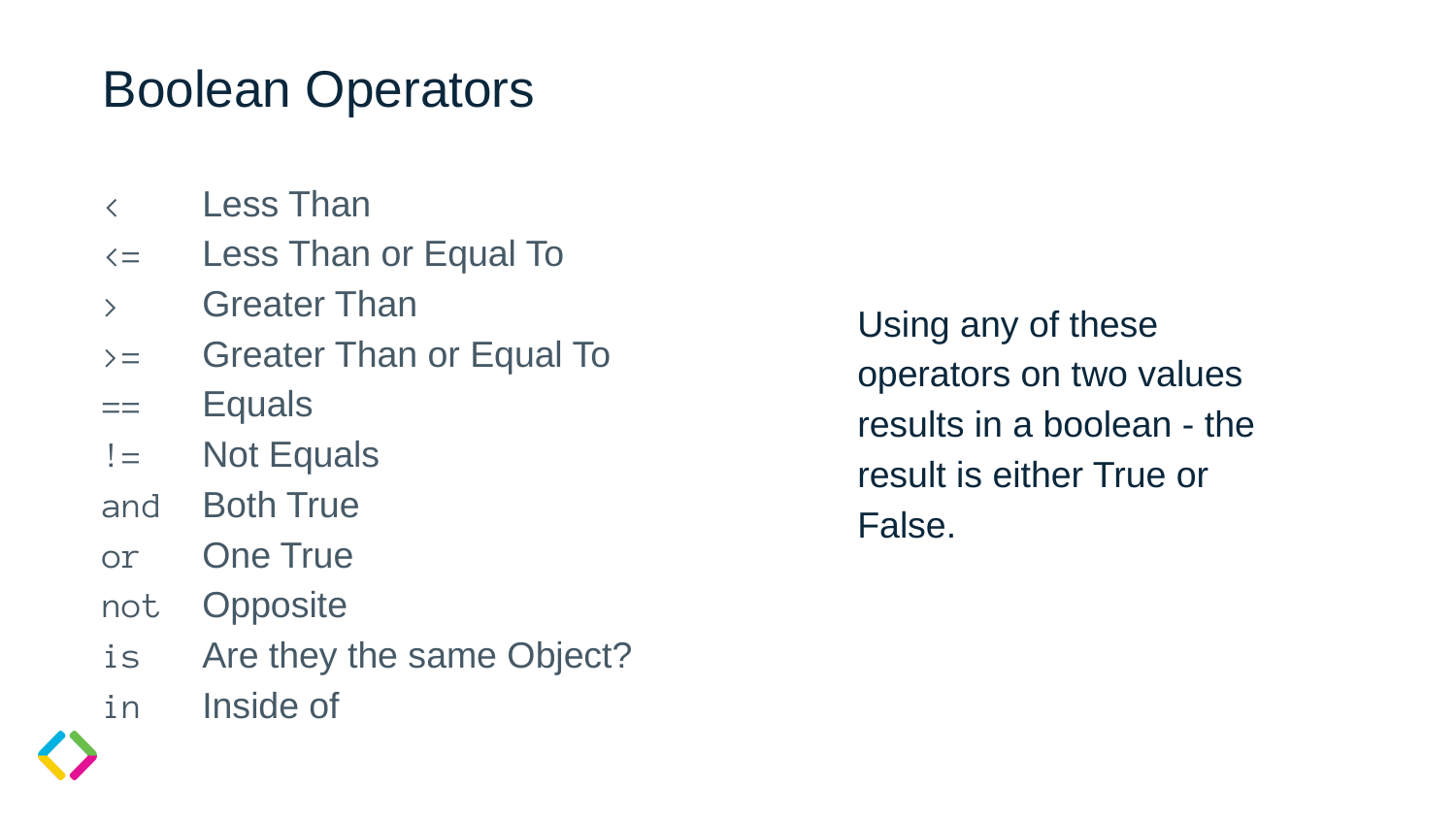

# Boolean Operators
<    Less Than
<=   Less Than or Equal To
>    Greater Than
>=   Greater Than or Equal To
==   Equals
!=   Not Equals
and  Both True
or   One True
not  Opposite
is   Are they the same Object?
in   Inside of
Using any of these operators on two values results in a boolean - the result is either True or False.